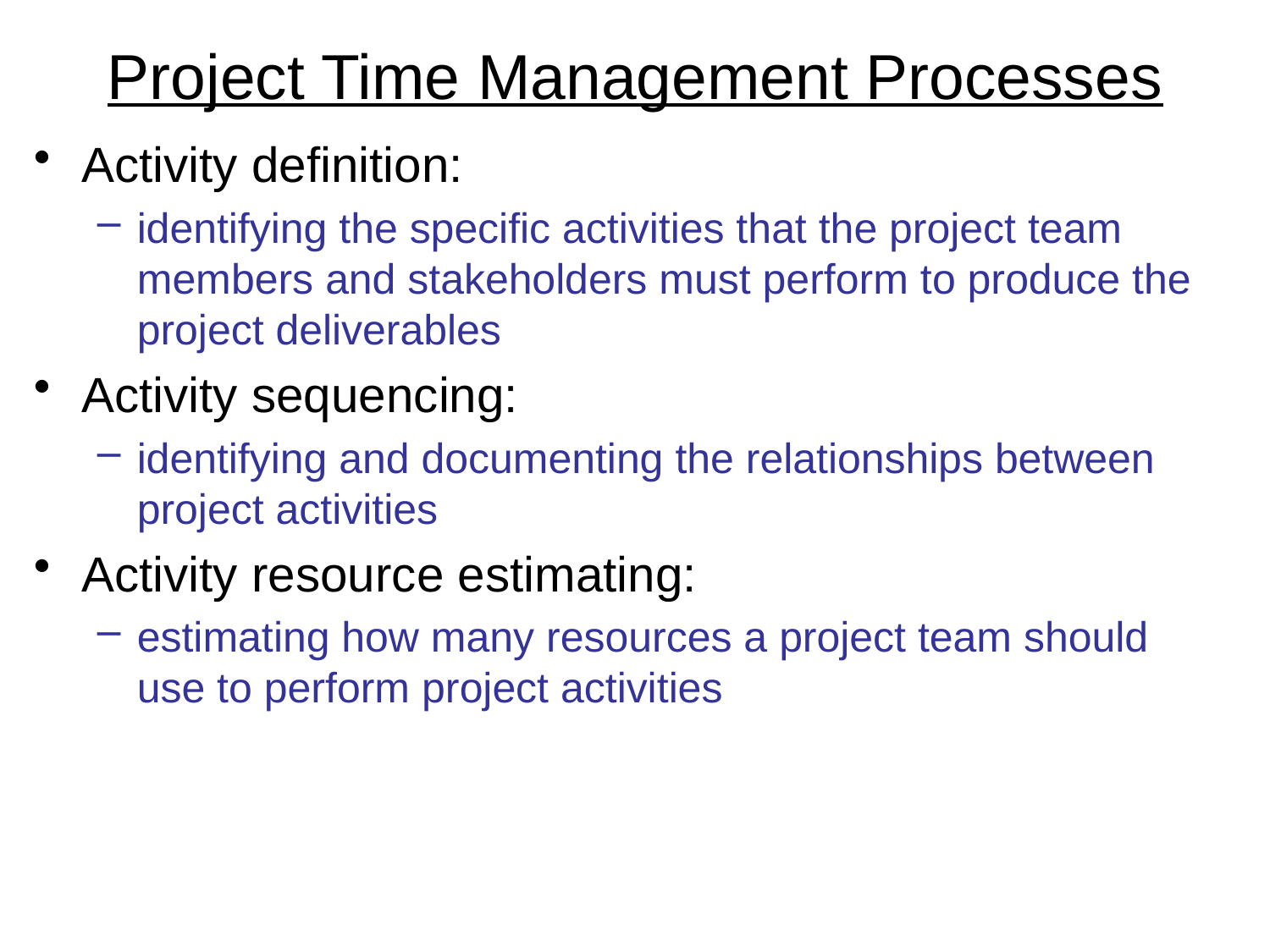

# Project Time Management Processes
Activity definition:
identifying the specific activities that the project team members and stakeholders must perform to produce the project deliverables
Activity sequencing:
identifying and documenting the relationships between project activities
Activity resource estimating:
estimating how many resources a project team should use to perform project activities